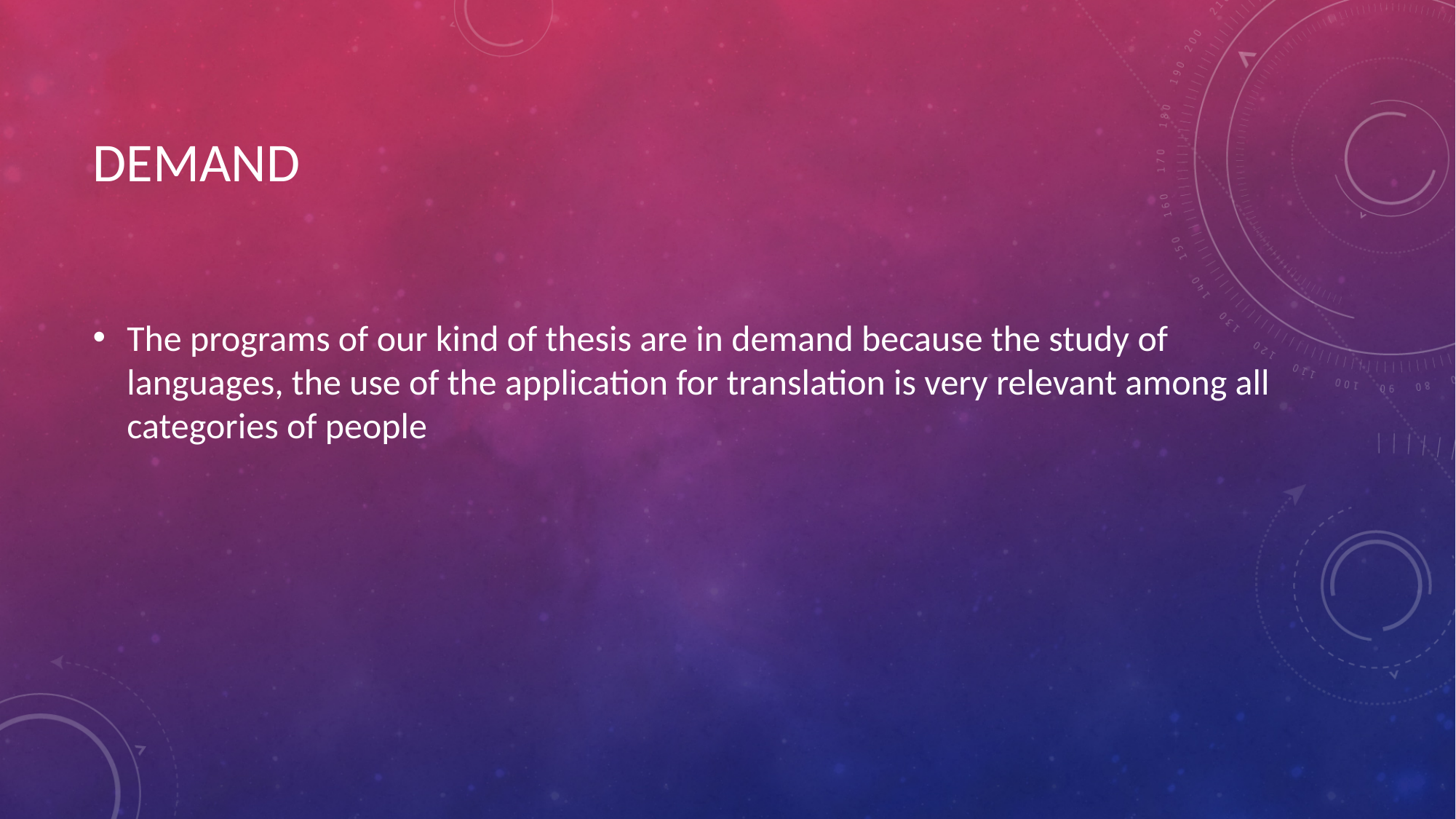

# Demand
The programs of our kind of thesis are in demand because the study of languages, the use of the application for translation is very relevant among all categories of people